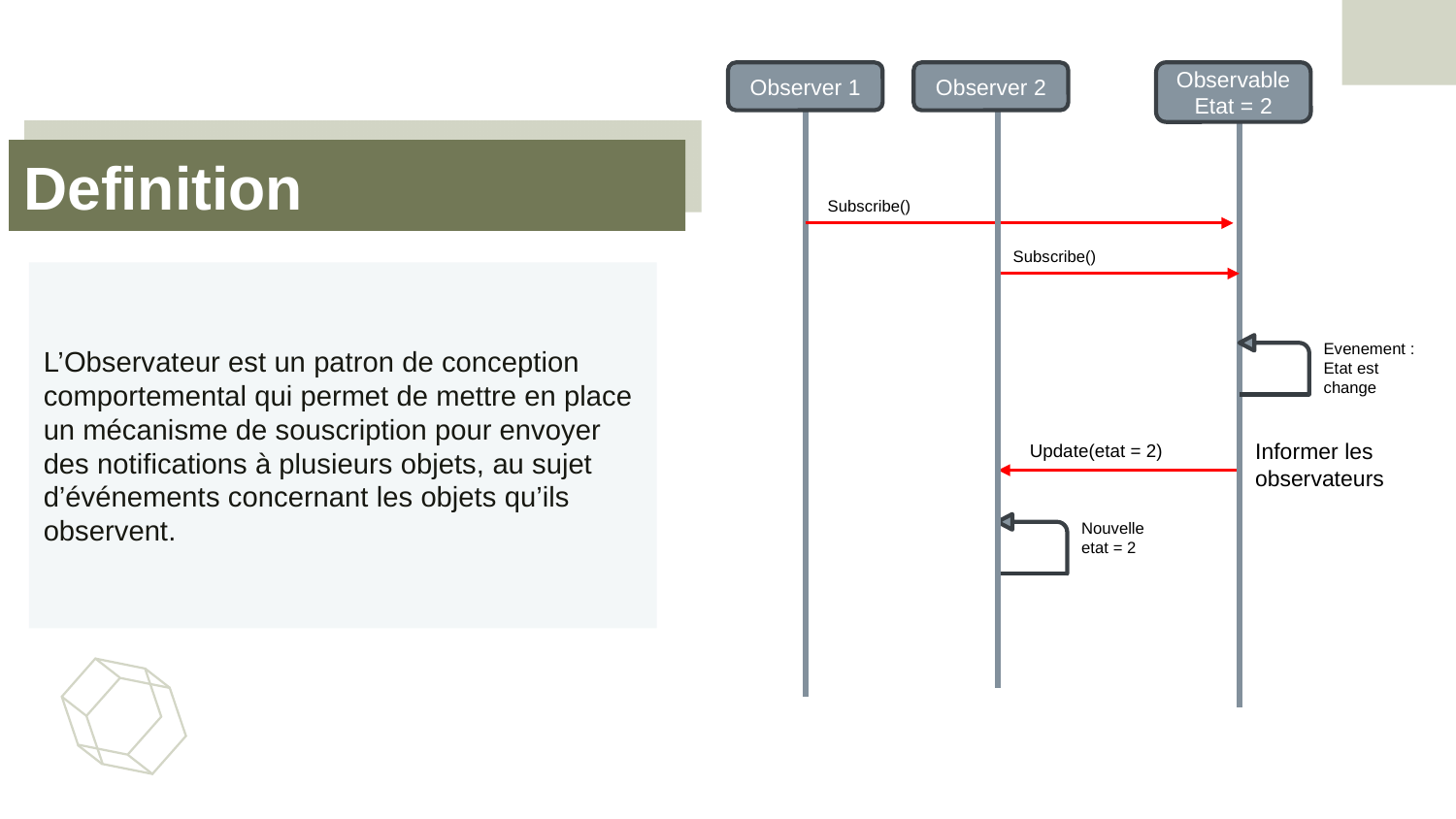

Observer 1
Observer 2
Observable
Etat = 2
# Definition
Subscribe()
Subscribe()
L’Observateur est un patron de conception comportemental qui permet de mettre en place un mécanisme de souscription pour envoyer des notifications à plusieurs objets, au sujet d’événements concernant les objets qu’ils observent.
Evenement : Etat est change

Informer les observateurs
Update(etat = 2)
Nouvelle etat = 2